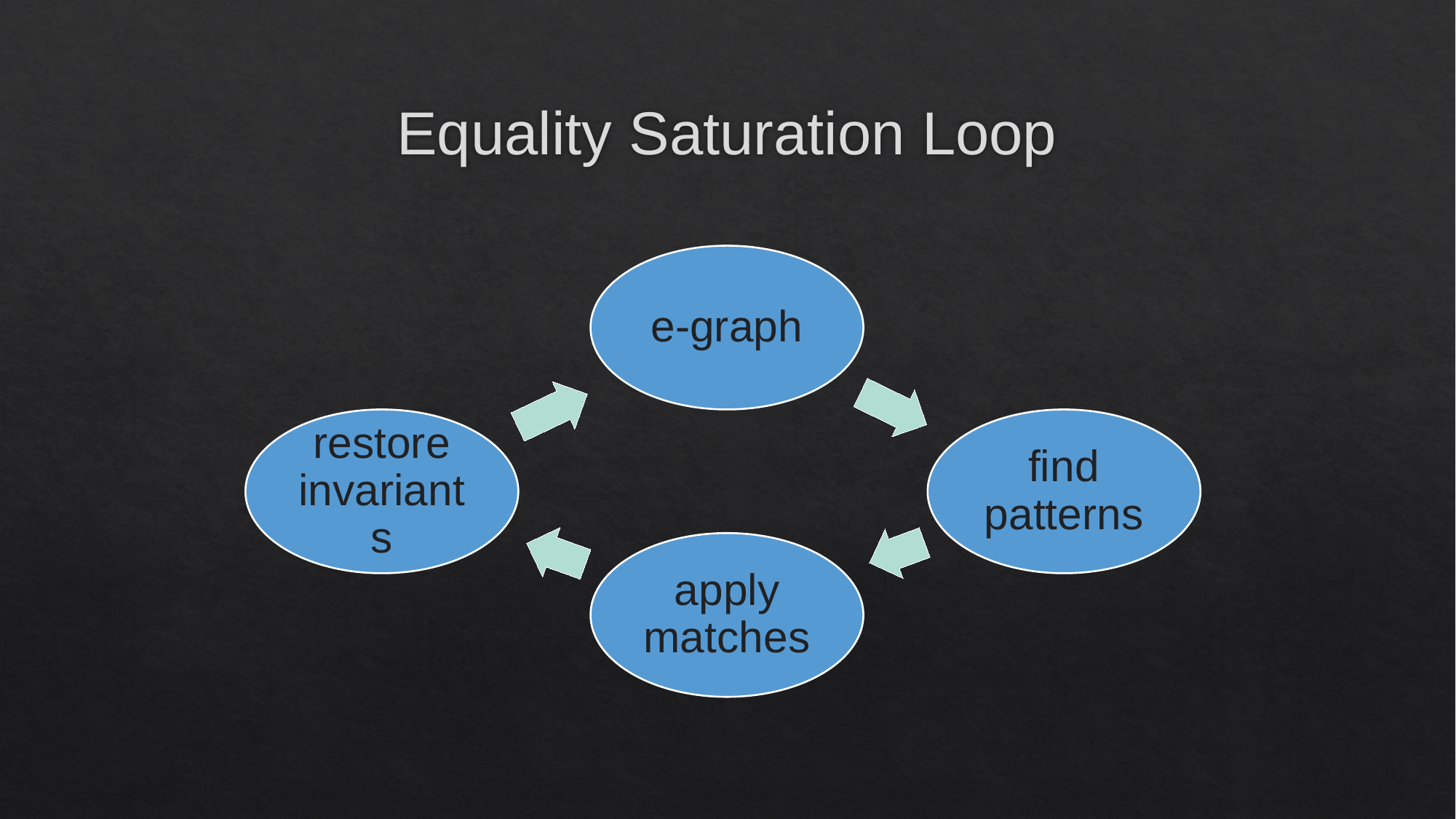

# Equality Saturation Loop
e-graph

find patterns

apply matches

restore invariants